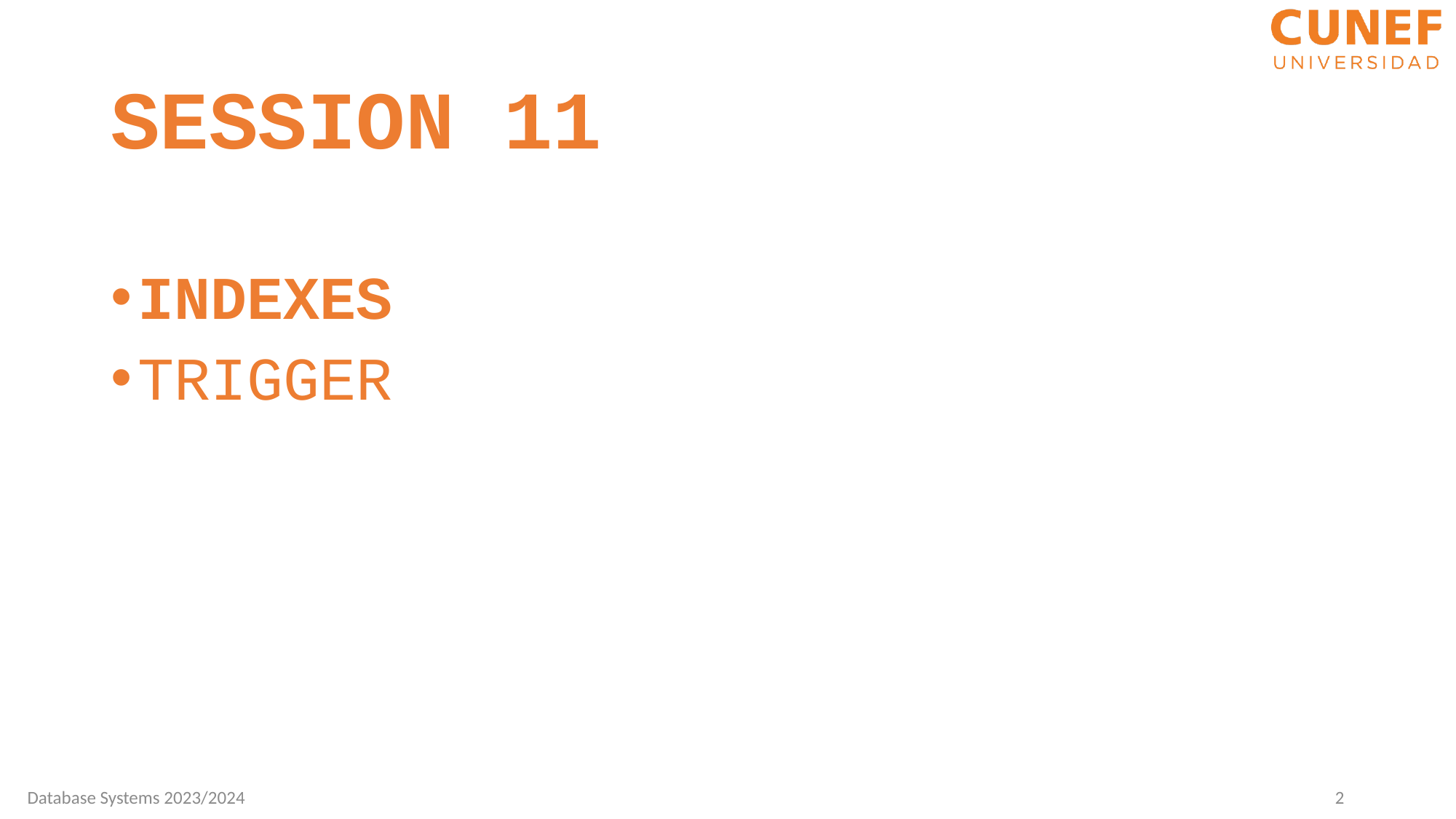

SESSION 11
INDEXES
TRIGGER
2
Database Systems 2023/2024